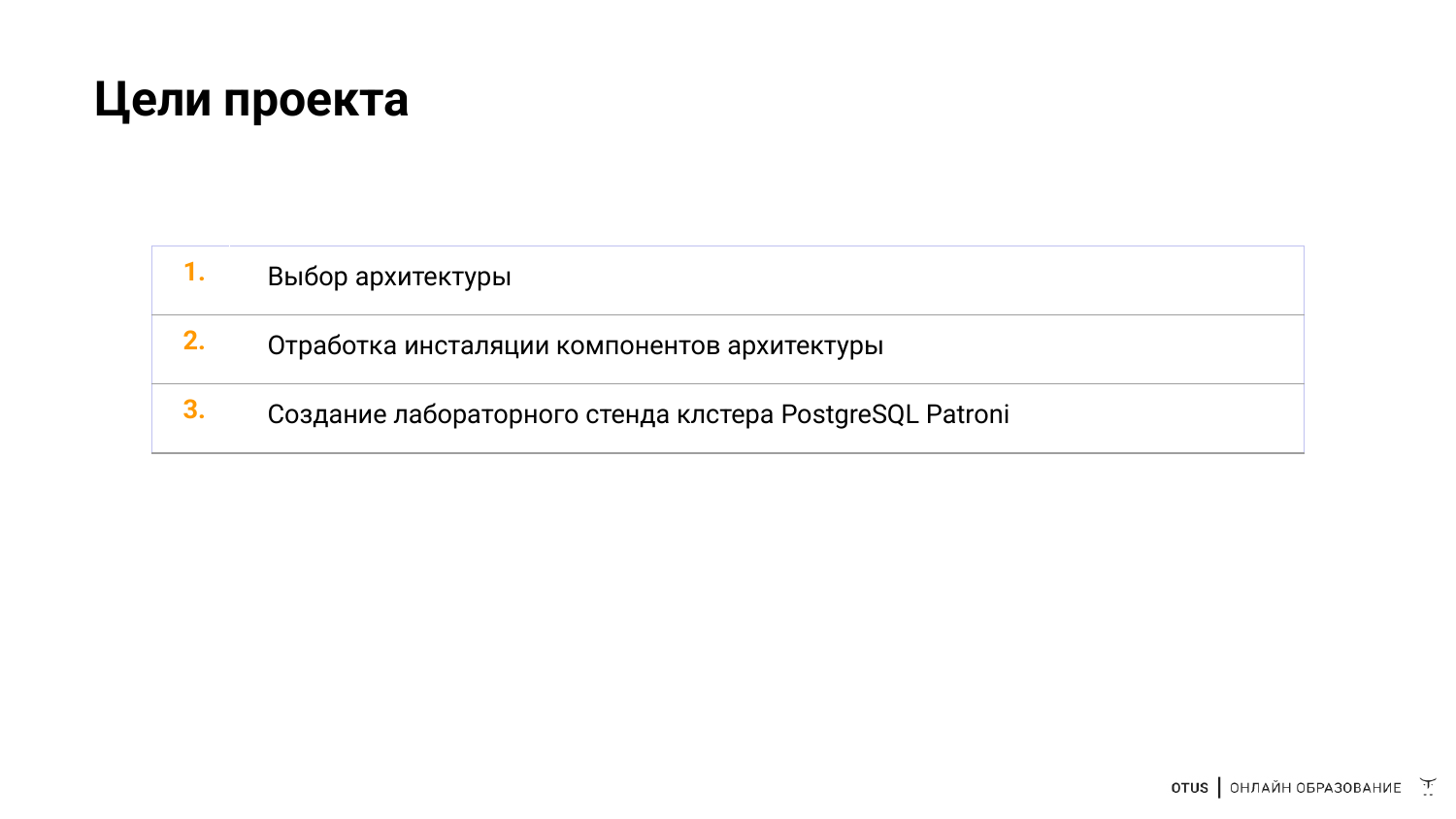

# Цели проекта
| 1. | Выбор архитектуры |
| --- | --- |
| 2. | Отработка инсталяции компонентов архитектуры |
| 3. | Создание лабораторного стенда клстера PostgreSQL Patroni |